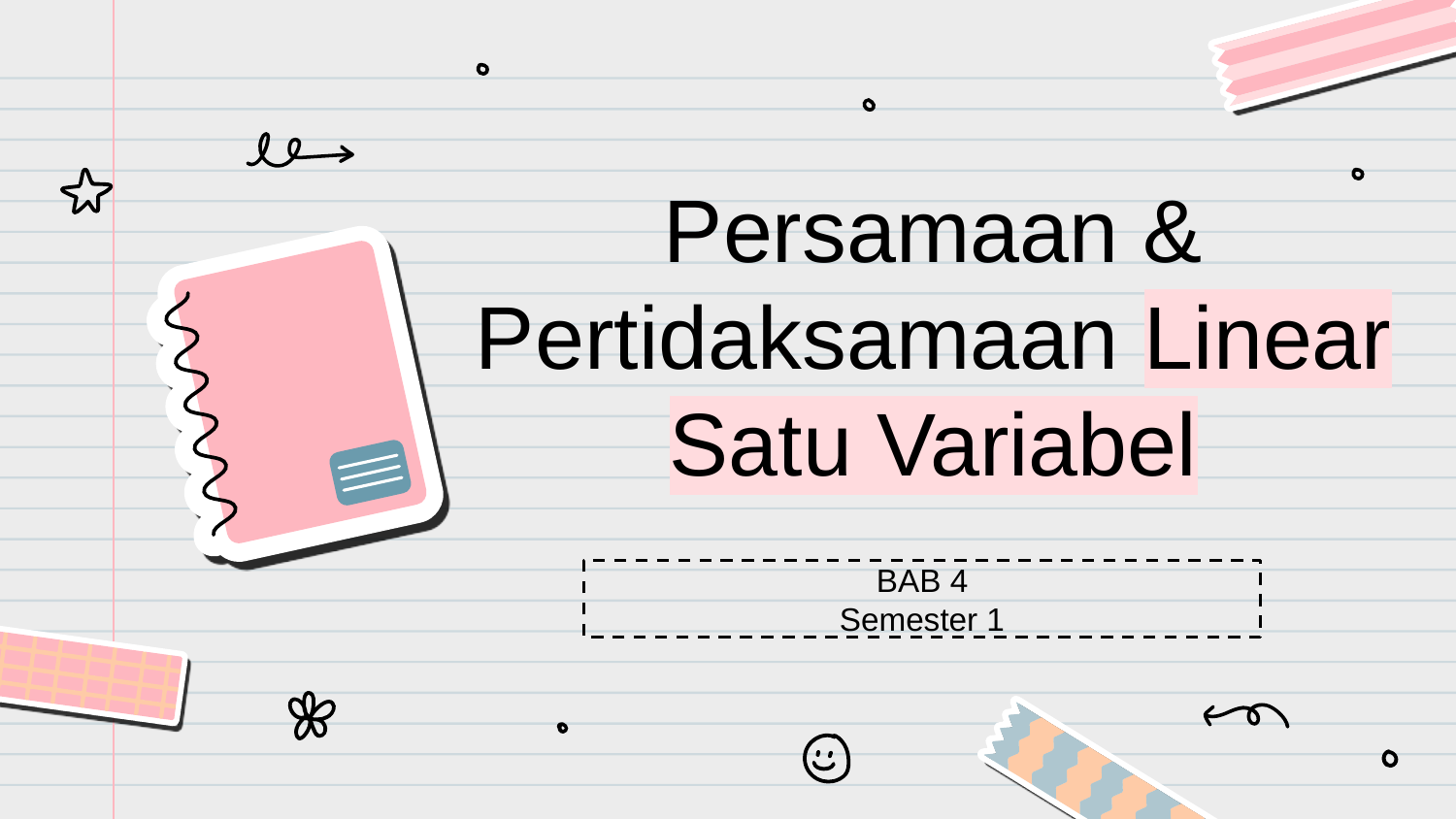

# Persamaan & Pertidaksamaan Linear Satu Variabel

BAB 4
Semester 1